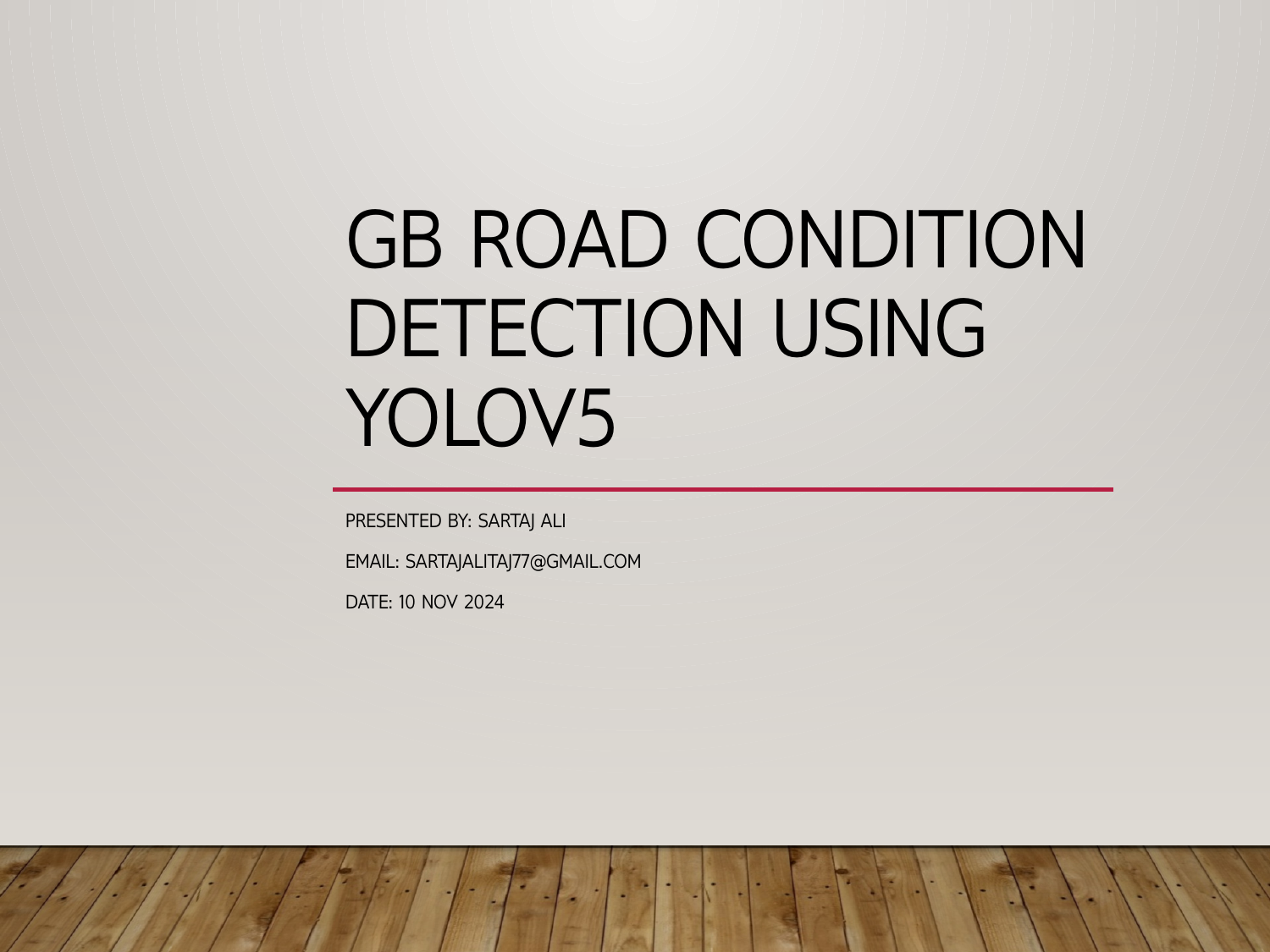

# GB Road Condition Detection Using YOLOv5
Presented by: Sartaj Ali
Email: sartajalitaj77@gmail.com
Date: 10 Nov 2024